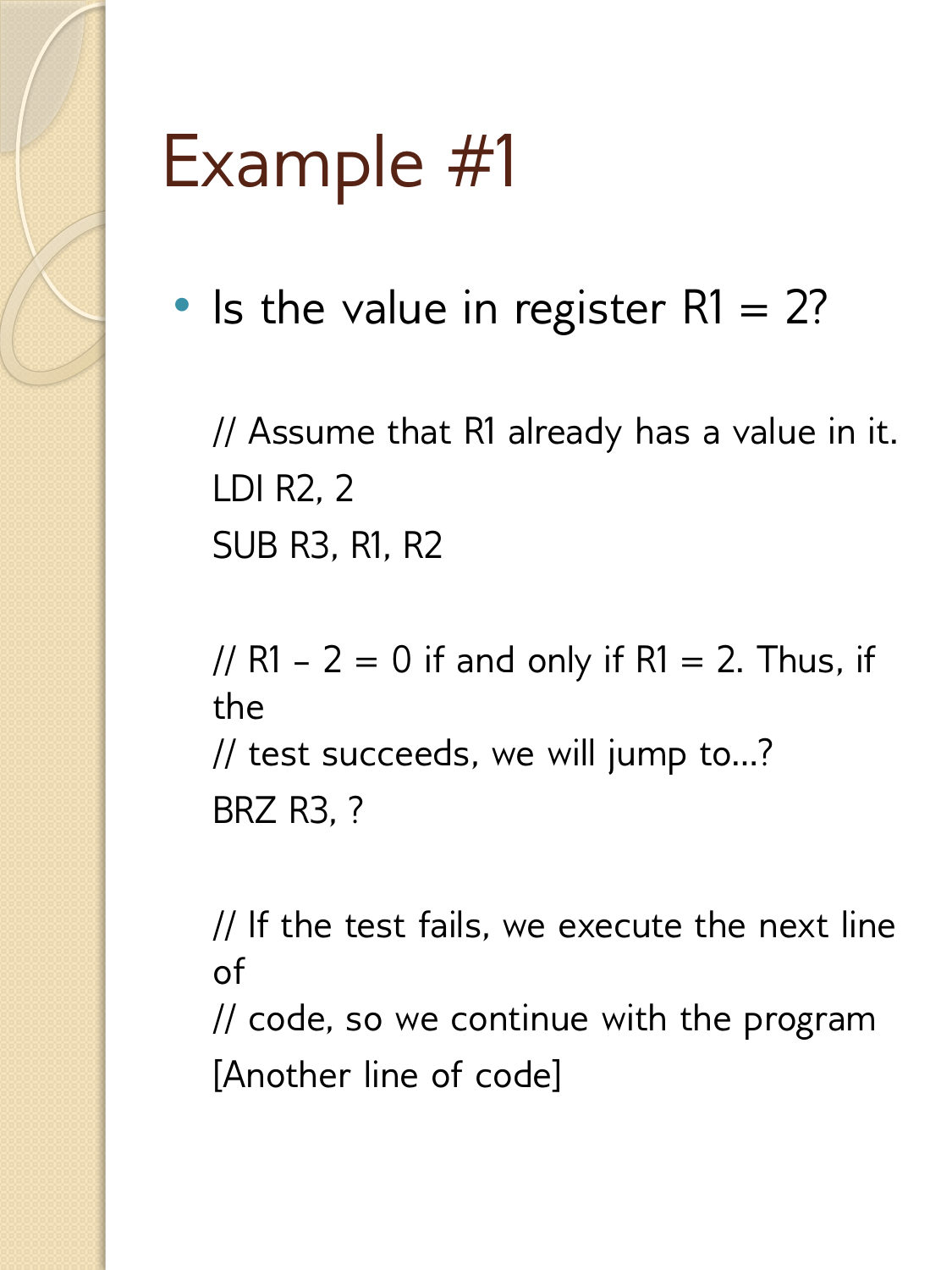

# Example #1
Is the value in register R1 = 2?

	// Assume that R1 already has a value in it.
	LDI R2, 2
	SUB R3, R1, R2

	// R1 – 2 = 0 if and only if R1 = 2. Thus, if the
// test succeeds, we will jump to…?
	BRZ R3, ?

	// If the test fails, we execute the next line of
// code, so we continue with the program
	[Another line of code]